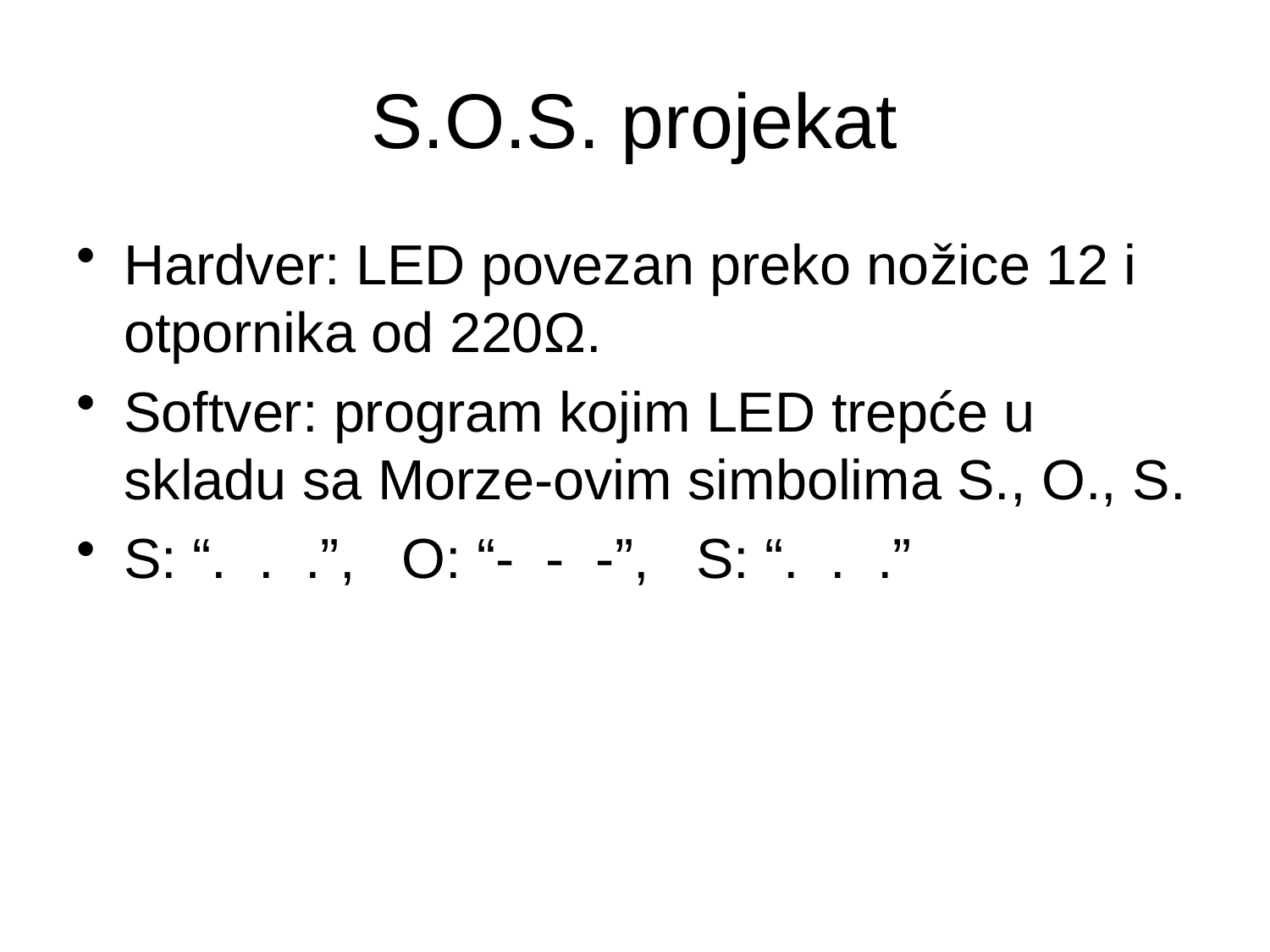

# S.O.S. projekat
Hardver: LED povezan preko nožice 12 i otpornika od 220Ω.
Softver: program kojim LED trepće u skladu sa Morze-ovim simbolima S., O., S.
S: “.  .  .”,   O: “-  -  -”,   S: “.  .  .”